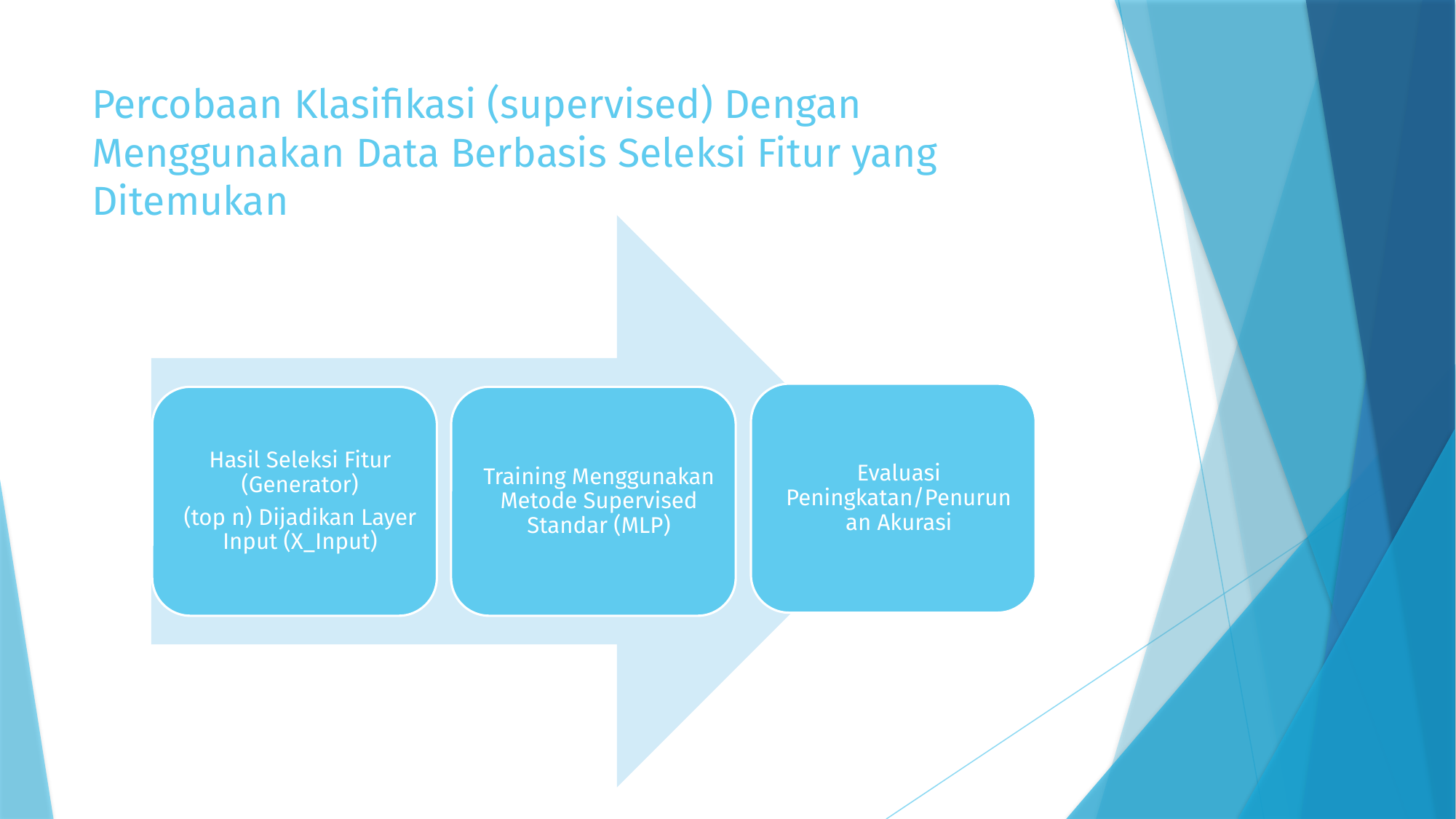

# Percobaan Klasifikasi (supervised) Dengan Menggunakan Data Berbasis Seleksi Fitur yang Ditemukan
Hasil Seleksi Fitur (Generator)
(top n) Dijadikan Layer Input (X_Input)
Training Menggunakan Metode Supervised Standar (MLP)
Evaluasi Peningkatan/Penurunan Akurasi